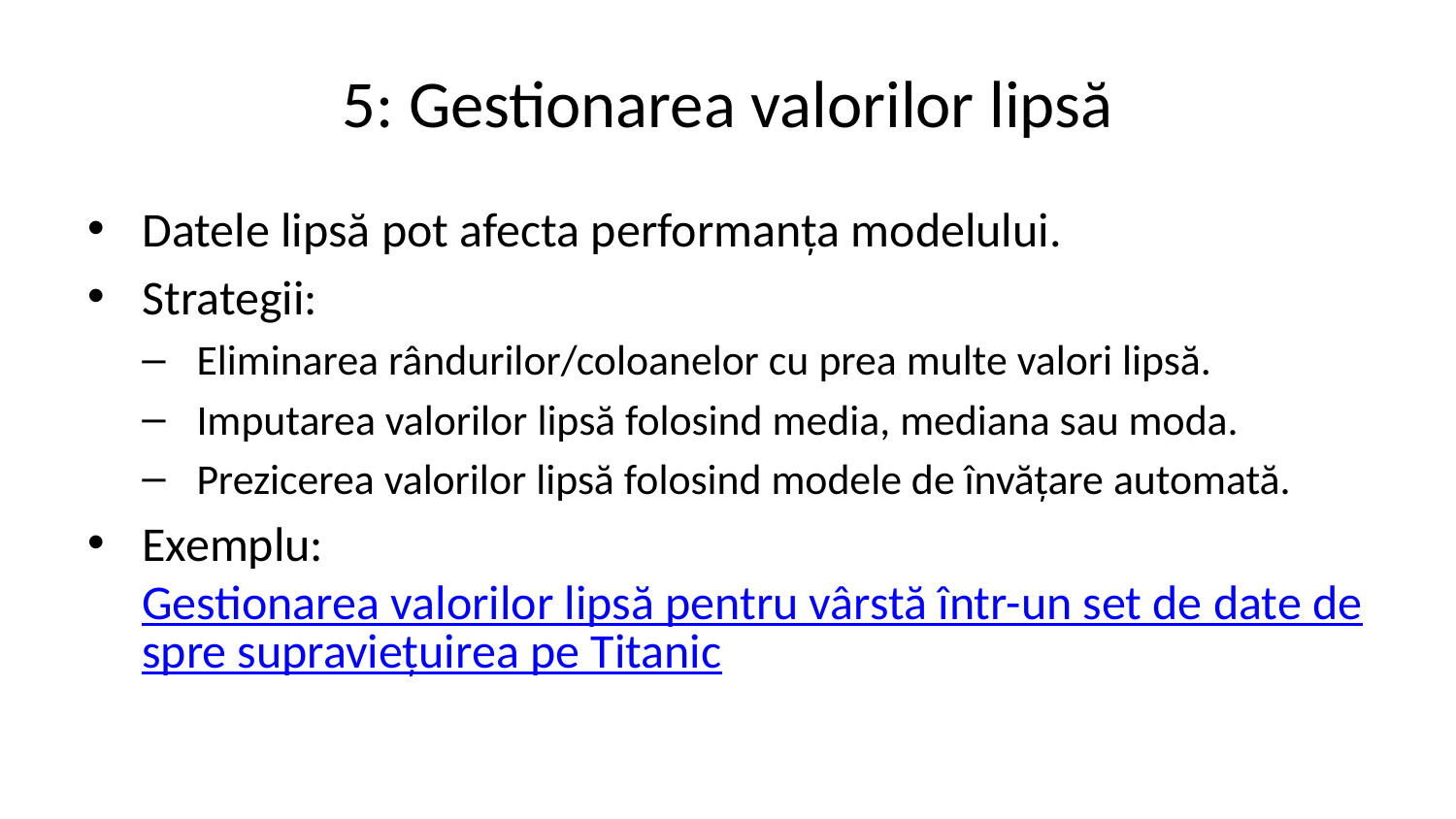

# 5: Gestionarea valorilor lipsă
Datele lipsă pot afecta performanța modelului.
Strategii:
Eliminarea rândurilor/coloanelor cu prea multe valori lipsă.
Imputarea valorilor lipsă folosind media, mediana sau moda.
Prezicerea valorilor lipsă folosind modele de învățare automată.
Exemplu: Gestionarea valorilor lipsă pentru vârstă într-un set de date despre supraviețuirea pe Titanic